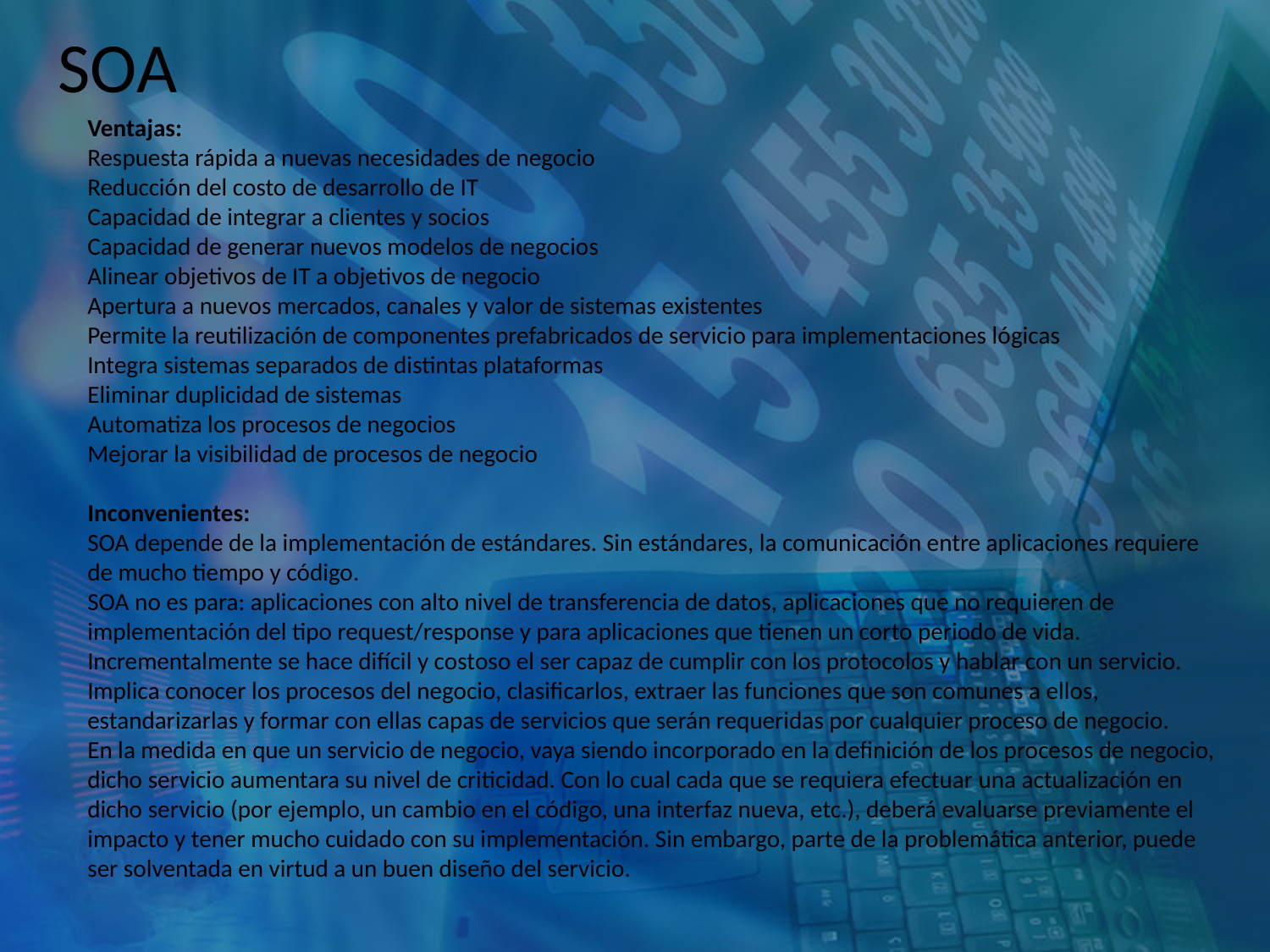

SOA
Ventajas:
Respuesta rápida a nuevas necesidades de negocio
Reducción del costo de desarrollo de IT
Capacidad de integrar a clientes y socios
Capacidad de generar nuevos modelos de negocios
Alinear objetivos de IT a objetivos de negocio
Apertura a nuevos mercados, canales y valor de sistemas existentes
Permite la reutilización de componentes prefabricados de servicio para implementaciones lógicas
Integra sistemas separados de distintas plataformas
Eliminar duplicidad de sistemas
Automatiza los procesos de negocios
Mejorar la visibilidad de procesos de negocio

Inconvenientes:
SOA depende de la implementación de estándares. Sin estándares, la comunicación entre aplicaciones requiere de mucho tiempo y código.
SOA no es para: aplicaciones con alto nivel de transferencia de datos, aplicaciones que no requieren de implementación del tipo request/response y para aplicaciones que tienen un corto periodo de vida.
Incrementalmente se hace difícil y costoso el ser capaz de cumplir con los protocolos y hablar con un servicio.
Implica conocer los procesos del negocio, clasificarlos, extraer las funciones que son comunes a ellos, estandarizarlas y formar con ellas capas de servicios que serán requeridas por cualquier proceso de negocio.
En la medida en que un servicio de negocio, vaya siendo incorporado en la definición de los procesos de negocio, dicho servicio aumentara su nivel de criticidad. Con lo cual cada que se requiera efectuar una actualización en dicho servicio (por ejemplo, un cambio en el código, una interfaz nueva, etc.), deberá evaluarse previamente el impacto y tener mucho cuidado con su implementación. Sin embargo, parte de la problemática anterior, puede ser solventada en virtud a un buen diseño del servicio.